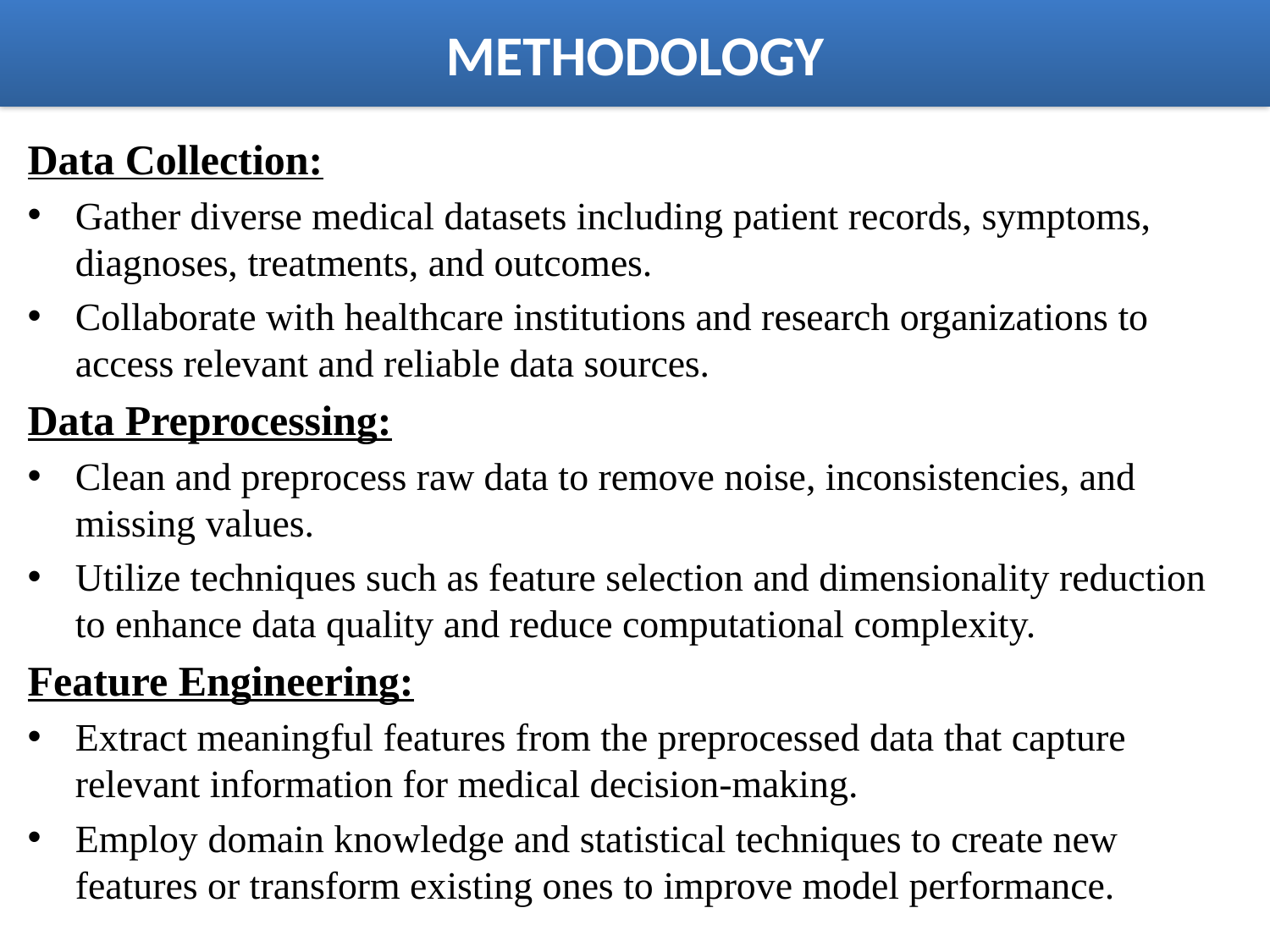

# METHODOLOGY
Data Collection:
Gather diverse medical datasets including patient records, symptoms, diagnoses, treatments, and outcomes.
Collaborate with healthcare institutions and research organizations to access relevant and reliable data sources.
Data Preprocessing:
Clean and preprocess raw data to remove noise, inconsistencies, and missing values.
Utilize techniques such as feature selection and dimensionality reduction to enhance data quality and reduce computational complexity.
Feature Engineering:
Extract meaningful features from the preprocessed data that capture relevant information for medical decision-making.
Employ domain knowledge and statistical techniques to create new features or transform existing ones to improve model performance.